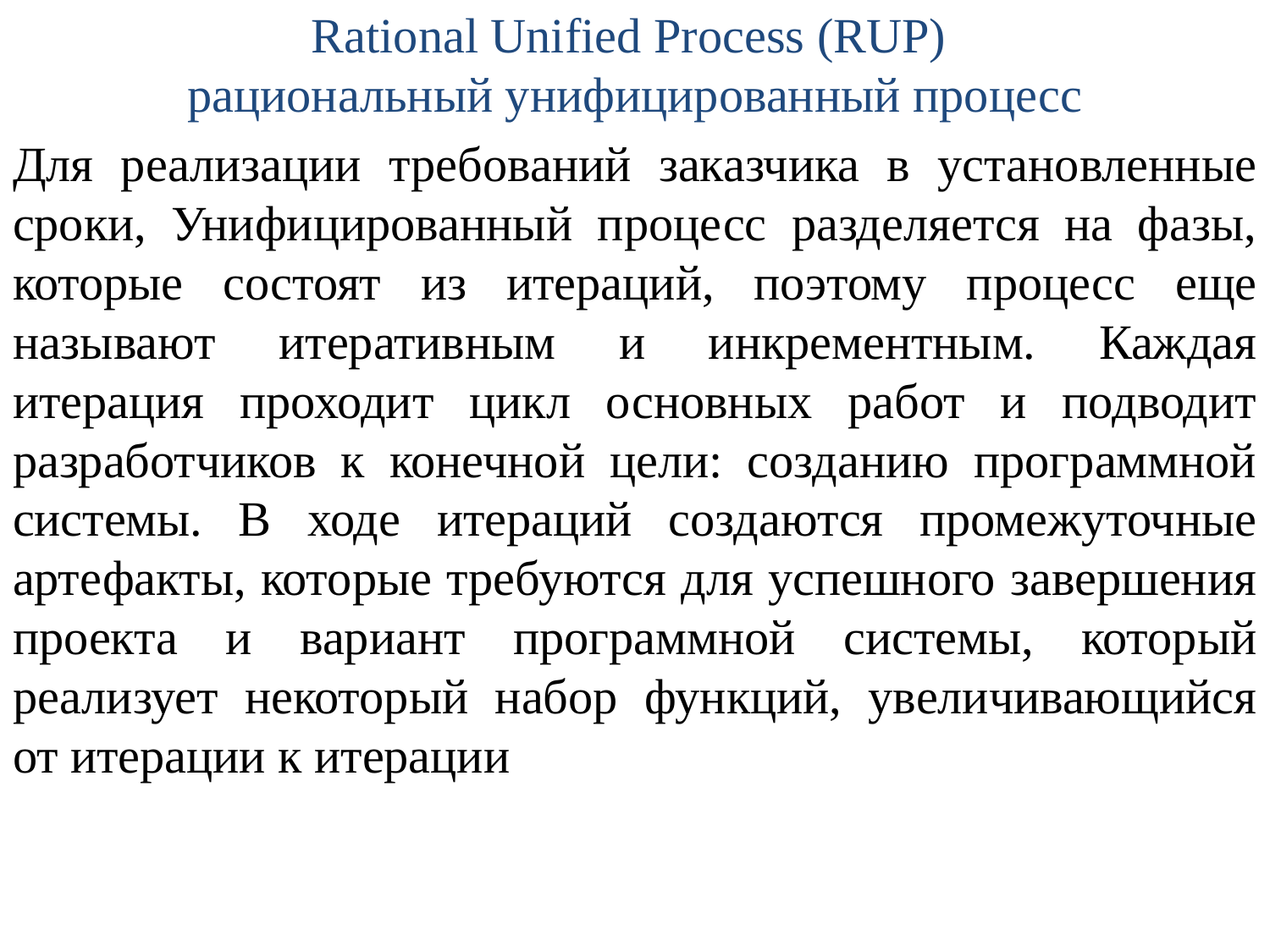

# Rational Unified Process (RUP) рациональный унифицированный процесс
Для реализации требований заказчика в установленные сроки, Унифицированный процесс разделяется на фазы, которые состоят из итераций, поэтому процесс еще называют итеративным и инкрементным. Каждая итерация проходит цикл основных работ и подводит разработчиков к конечной цели: созданию программной системы. В ходе итераций создаются промежуточные артефакты, которые требуются для успешного завершения проекта и вариант программной системы, который реализует некоторый набор функций, увеличивающийся от итерации к итерации